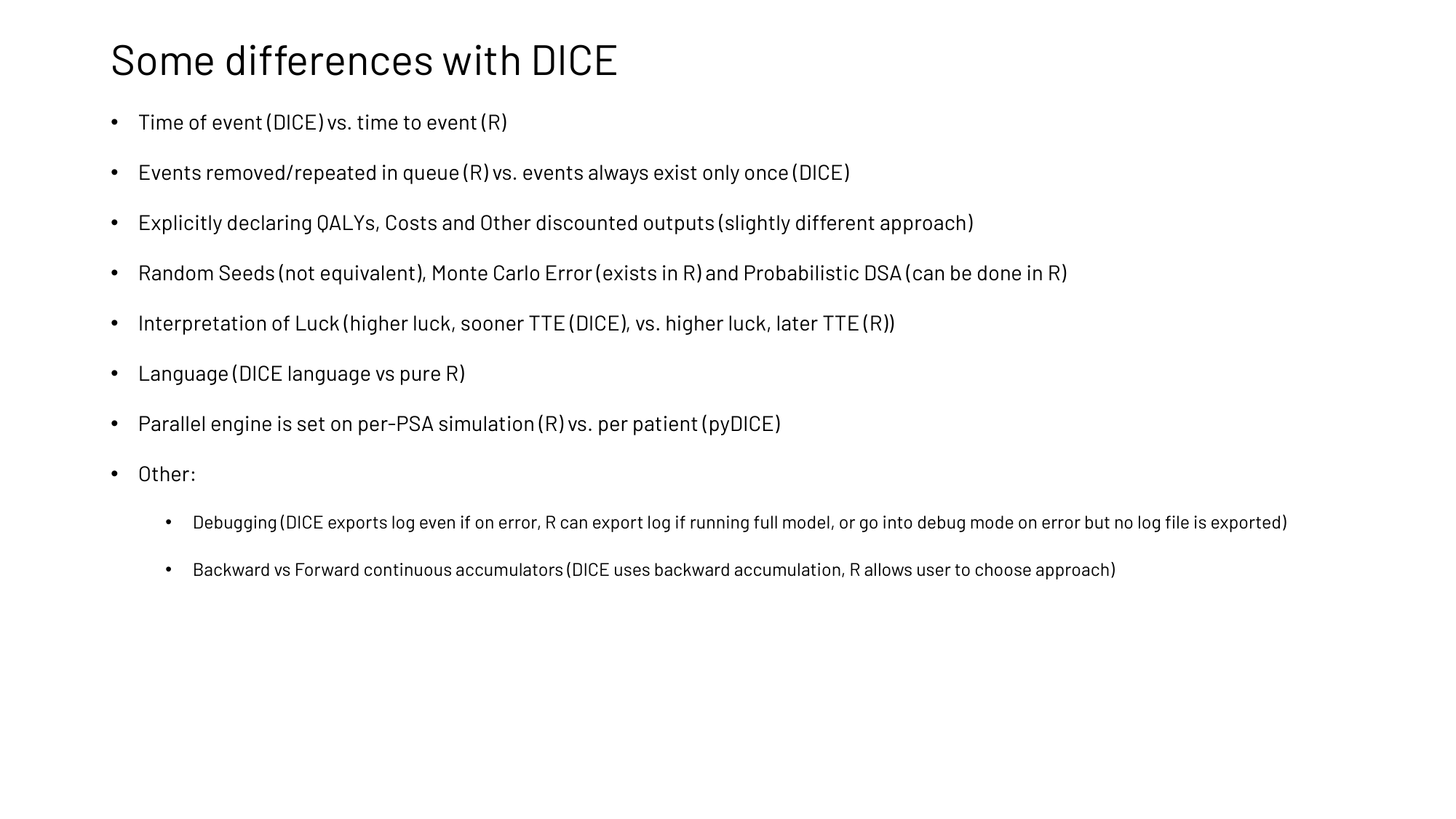

# Some differences with DICE
Time of event (DICE) vs. time to event (R)
Events removed/repeated in queue (R) vs. events always exist only once (DICE)
Explicitly declaring QALYs, Costs and Other discounted outputs (slightly different approach)
Random Seeds (not equivalent), Monte Carlo Error (exists in R) and Probabilistic DSA (can be done in R)
Interpretation of Luck (higher luck, sooner TTE (DICE), vs. higher luck, later TTE (R))
Language (DICE language vs pure R)
Parallel engine is set on per-PSA simulation (R) vs. per patient (pyDICE)
Other:
Debugging (DICE exports log even if on error, R can export log if running full model, or go into debug mode on error but no log file is exported)
Backward vs Forward continuous accumulators (DICE uses backward accumulation, R allows user to choose approach)